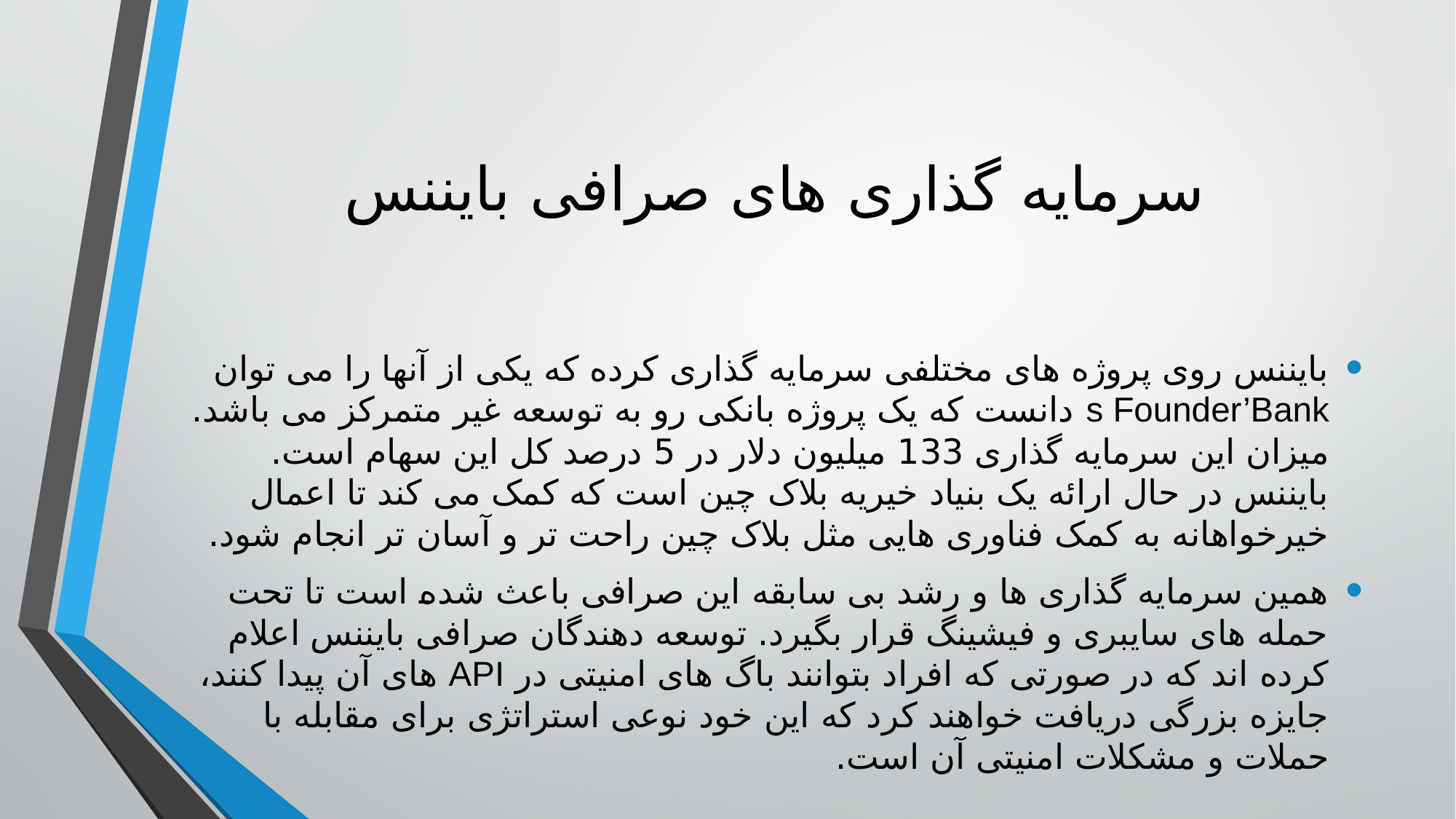

# سرمایه گذاری های صرافی بایننس
بایننس روی پروژه های مختلفی سرمایه گذاری کرده که یکی از آنها را می توان s Founder’Bank دانست که یک پروژه بانکی رو به توسعه غیر متمرکز می باشد. میزان این سرمایه گذاری 133 میلیون دلار در 5 درصد کل این سهام است. بایننس در حال ارائه یک بنیاد خیریه بلاک چین است که کمک می کند تا اعمال خیرخواهانه به کمک فناوری هایی مثل بلاک چین راحت تر و آسان تر انجام شود.
همین سرمایه گذاری ها و رشد بی سابقه این صرافی باعث شده است تا تحت حمله های سایبری و فیشینگ قرار بگیرد. توسعه دهندگان صرافی بایننس اعلام کرده اند که در صورتی که افراد بتوانند باگ های امنیتی در API های آن پیدا کنند، جایزه بزرگی دریافت خواهند کرد که این خود نوعی استراتژی برای مقابله با حملات و مشکلات امنیتی آن است.